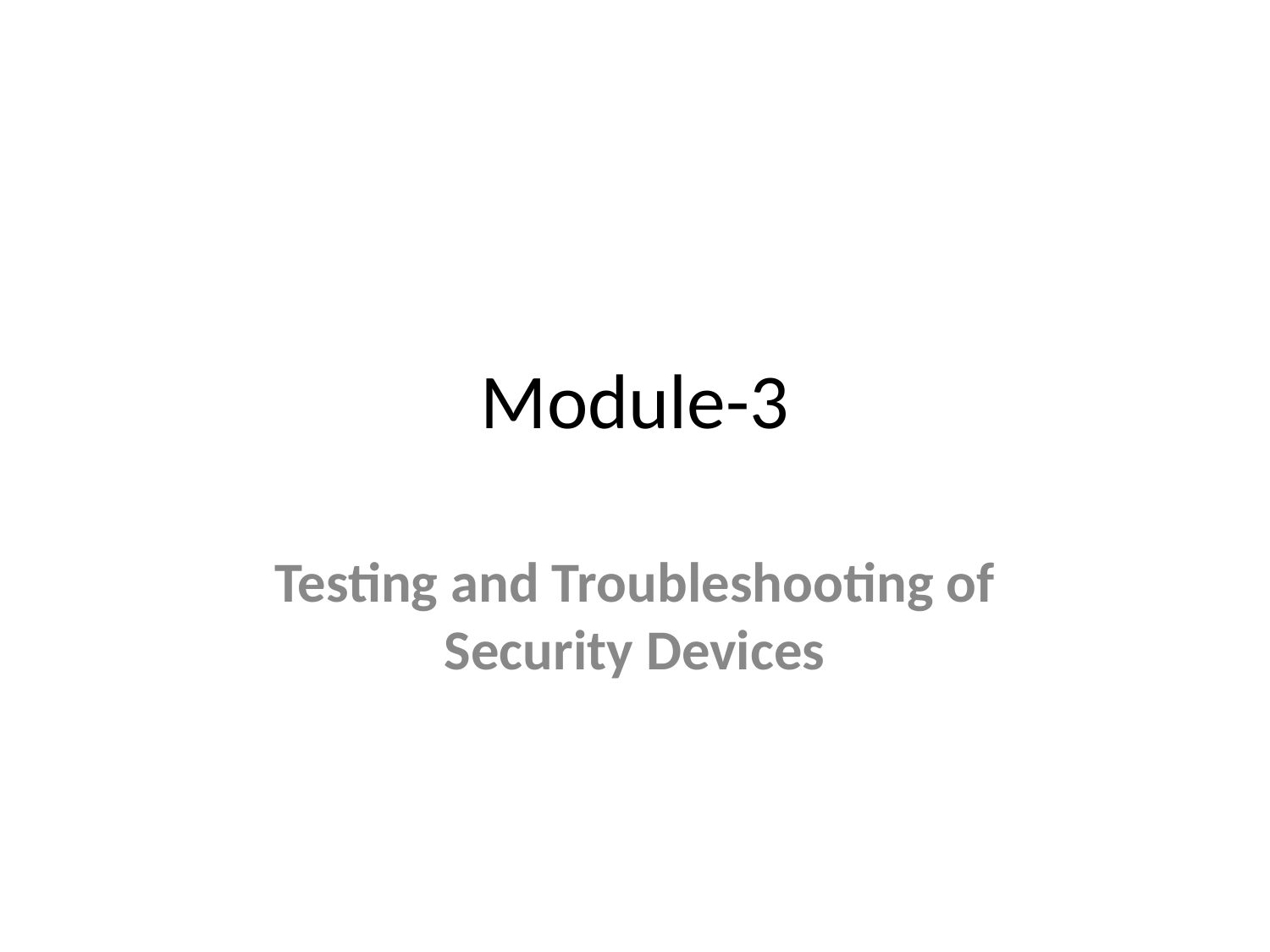

# Module-3
Testing and Troubleshooting of Security Devices